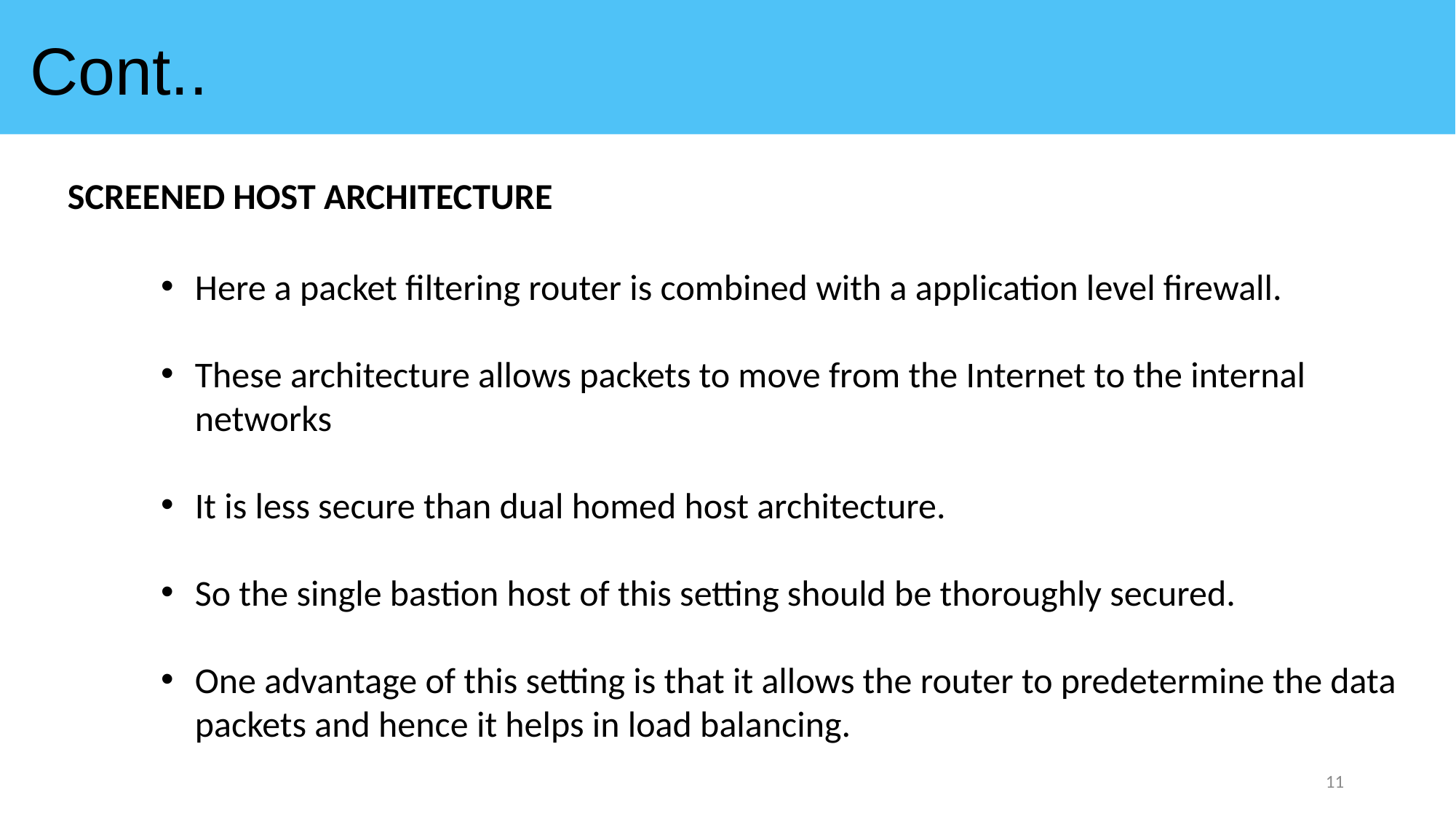

Cont..
SCREENED HOST ARCHITECTURE
Here a packet filtering router is combined with a application level firewall.

These architecture allows packets to move from the Internet to the internal networks

It is less secure than dual homed host architecture.

So the single bastion host of this setting should be thoroughly secured.

One advantage of this setting is that it allows the router to predetermine the data packets and hence it helps in load balancing.
11